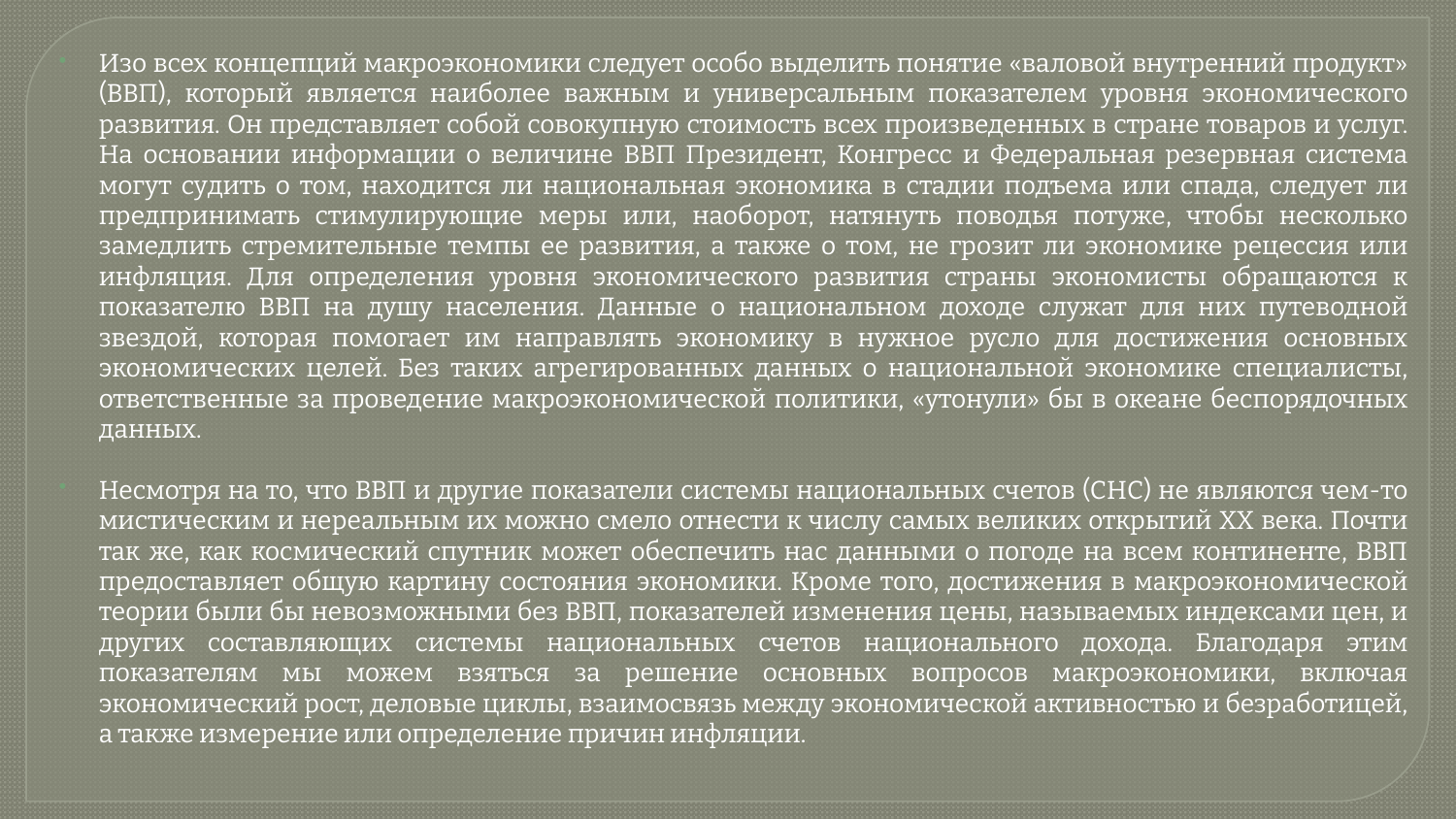

Изо всех концепций макроэкономики следует особо выделить понятие «валовой внутренний продукт» (ВВП), который является наиболее важным и универсальным показателем уровня экономического развития. Он представляет собой совокупную стоимость всех произведенных в стране товаров и услуг. На основании информации о величине ВВП Президент, Конгресс и Федеральная резервная система могут судить о том, находится ли национальная экономика в стадии подъема или спада, следует ли предпринимать стимулирующие меры или, наоборот, натянуть поводья потуже, чтобы несколько замедлить стремительные темпы ее развития, а также о том, не грозит ли экономике рецессия или инфляция. Для определения уровня экономического развития страны экономисты обращаются к показателю ВВП на душу населения. Данные о национальном доходе служат для них путеводной звездой, которая помогает им направлять экономику в нужное русло для достижения основных экономических целей. Без таких агрегированных данных о национальной экономике специалисты, ответственные за проведение макроэкономической политики, «утонули» бы в океане беспорядочных данных.

Несмотря на то, что ВВП и другие показатели системы национальных счетов (СНС) не являются чем-то мистическим и нереальным их можно смело отнести к числу самых великих открытий ХХ века. Почти так же, как космический спутник может обеспечить нас данными о погоде на всем континенте, ВВП предоставляет общую картину состояния экономики. Кроме того, достижения в макроэкономической теории были бы невозможными без ВВП, показателей изменения цены, называемых индексами цен, и других составляющих системы национальных счетов национального дохода. Благодаря этим показателям мы можем взяться за решение основных вопросов макроэкономики, включая экономический рост, деловые циклы, взаимосвязь между экономической активностью и безработицей, а также измерение или определение причин инфляции.